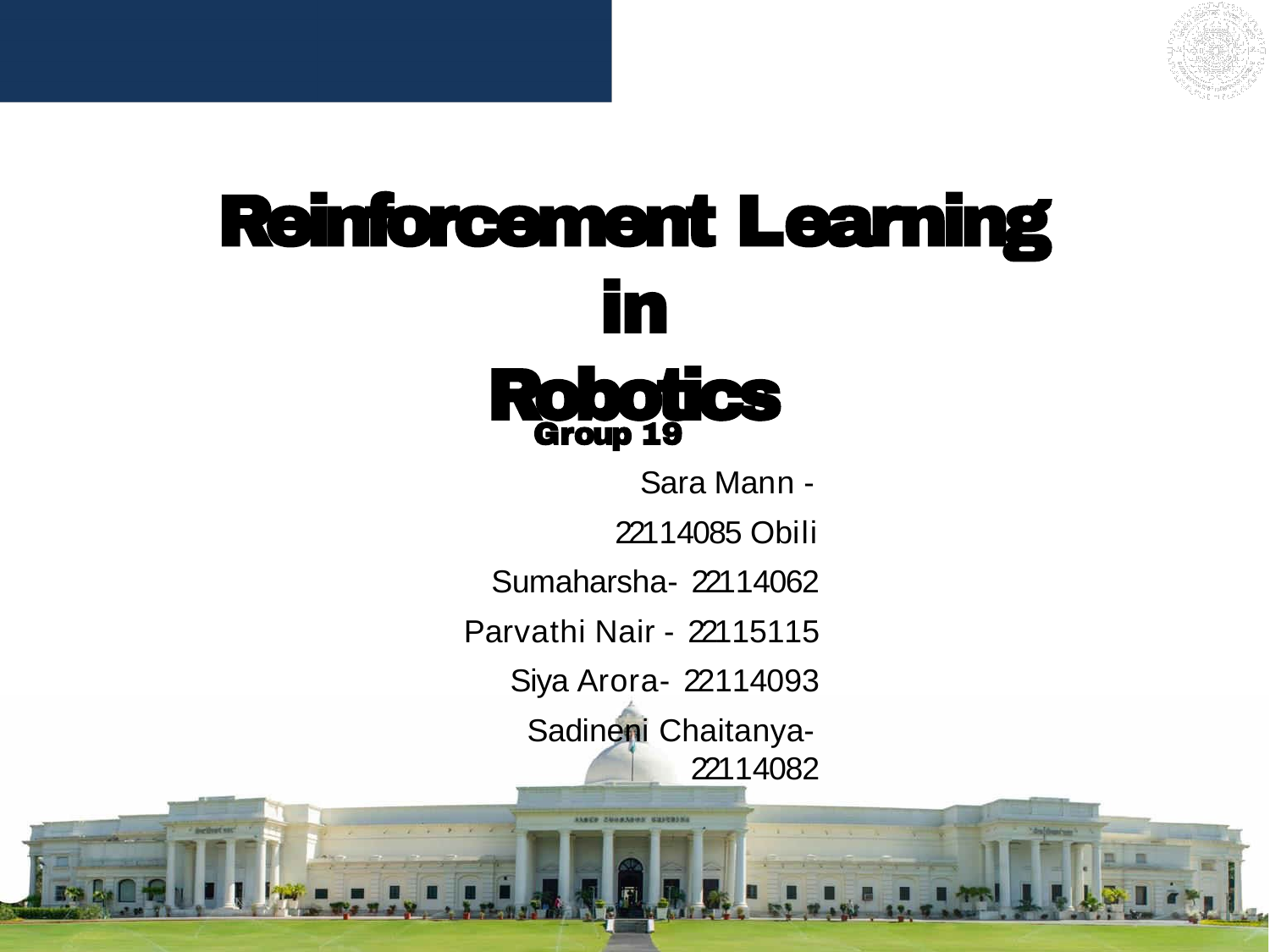

Reinforcement Learning in
Robotics
Group 19
Sara Mann - 22114085 Obili Sumaharsha- 22114062 Parvathi Nair - 22115115
Siya Arora- 22114093
Sadineni Chaitanya- 22114082